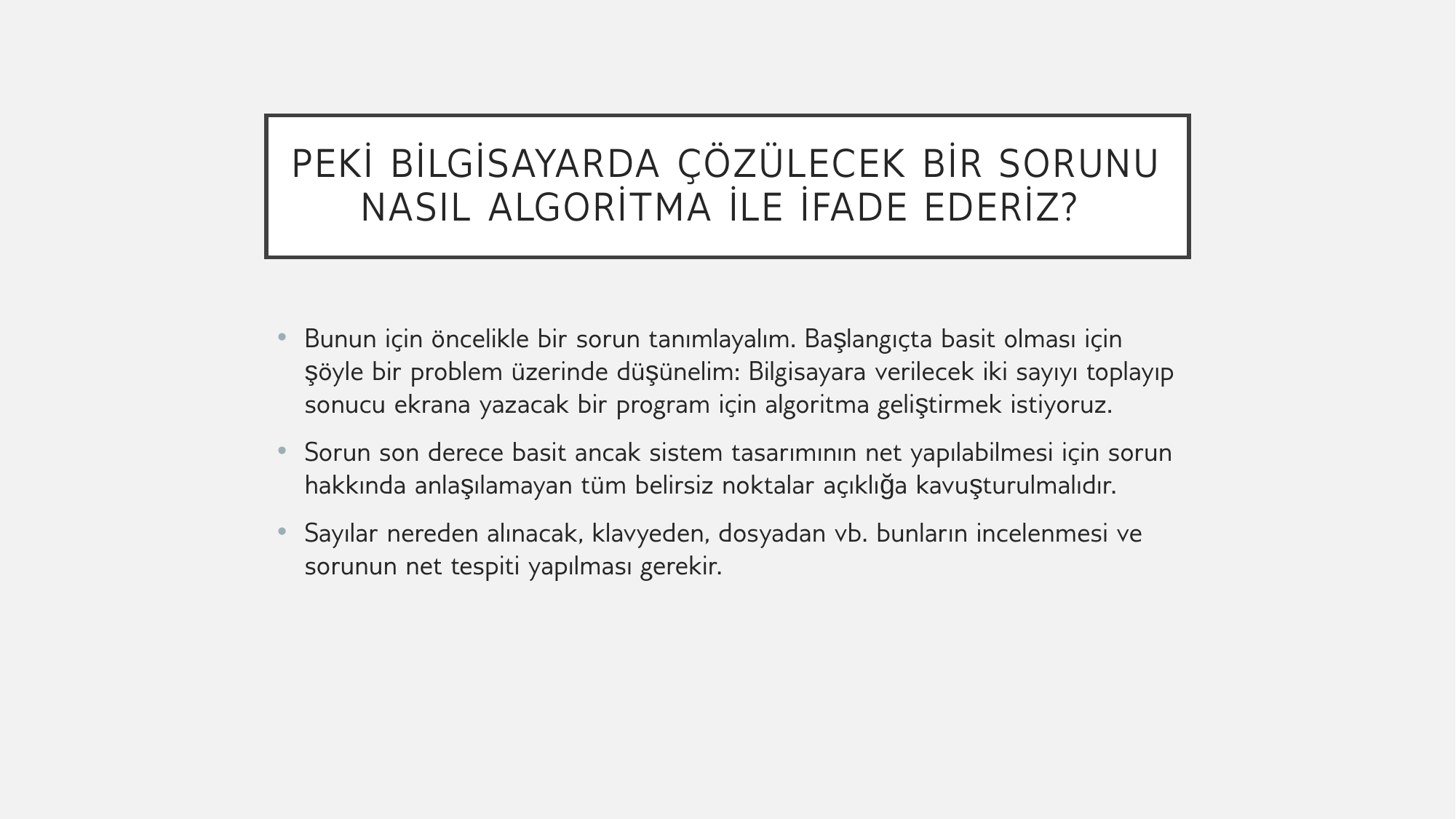

# Peki Bilgisayarda çözülecek bir sorunu nasıl algoritma ile ifade ederiz?
Bunun için öncelikle bir sorun tanımlayalım. Başlangıçta basit olması için şöyle bir problem üzerinde düşünelim: Bilgisayara verilecek iki sayıyı toplayıp sonucu ekrana yazacak bir program için algoritma geliştirmek istiyoruz.
Sorun son derece basit ancak sistem tasarımının net yapılabilmesi için sorun hakkında anlaşılamayan tüm belirsiz noktalar açıklığa kavuşturulmalıdır.
Sayılar nereden alınacak, klavyeden, dosyadan vb. bunların incelenmesi ve sorunun net tespiti yapılması gerekir.